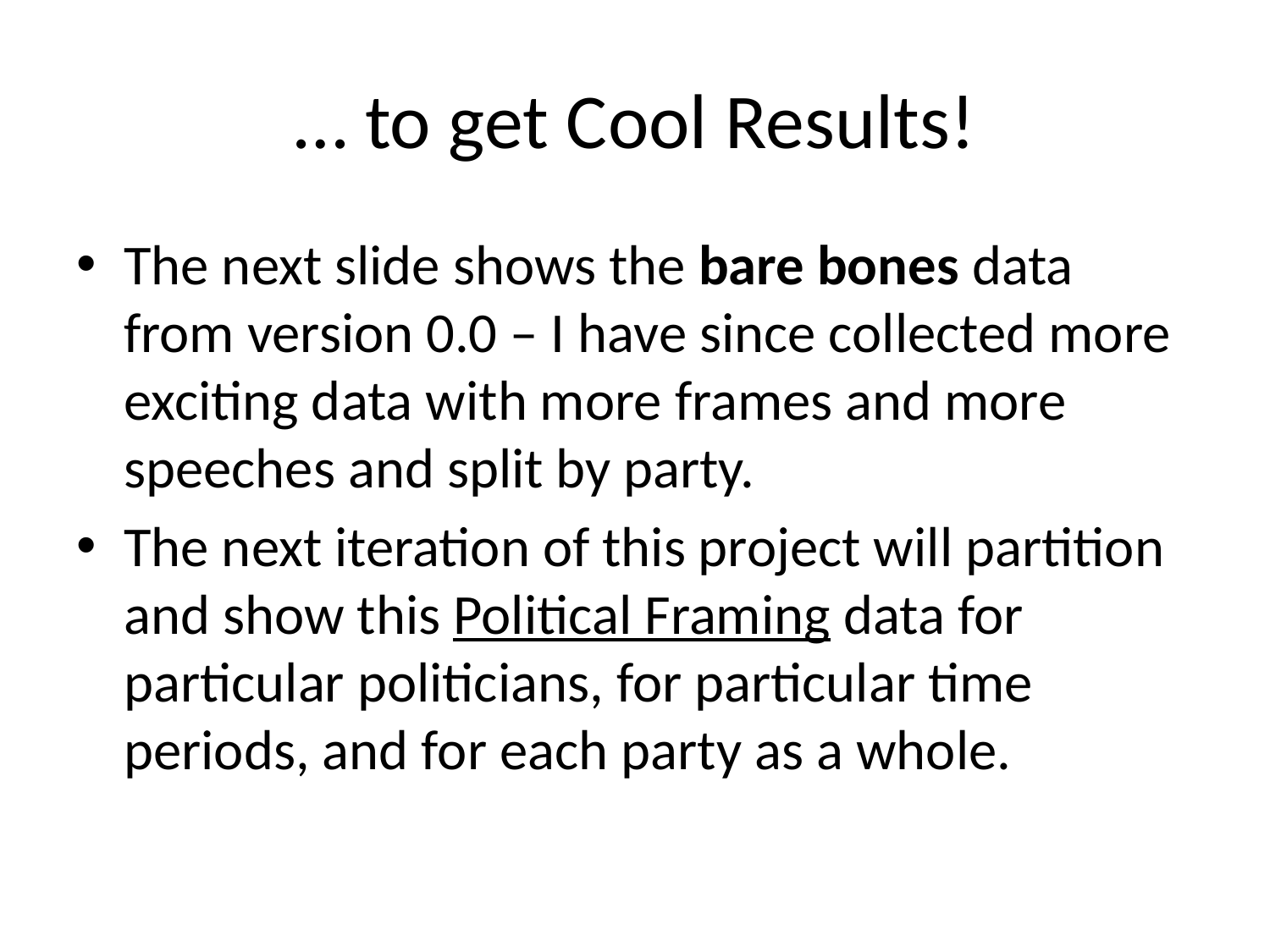

# … to get Cool Results!
The next slide shows the bare bones data from version 0.0 – I have since collected more exciting data with more frames and more speeches and split by party.
The next iteration of this project will partition and show this Political Framing data for particular politicians, for particular time periods, and for each party as a whole.